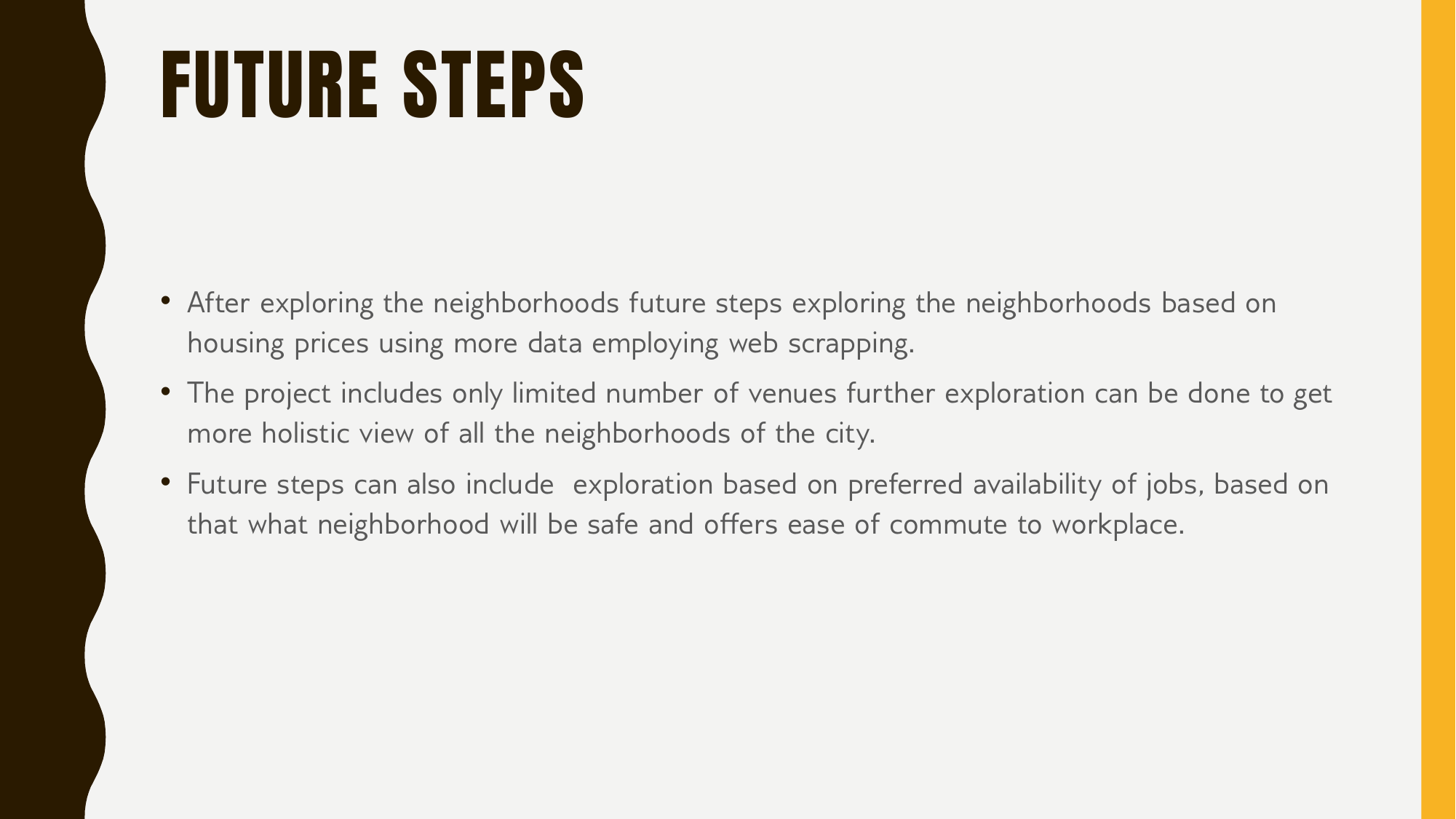

# Future steps
After exploring the neighborhoods future steps exploring the neighborhoods based on housing prices using more data employing web scrapping.
The project includes only limited number of venues further exploration can be done to get more holistic view of all the neighborhoods of the city.
Future steps can also include  exploration based on preferred availability of jobs, based on that what neighborhood will be safe and offers ease of commute to workplace.